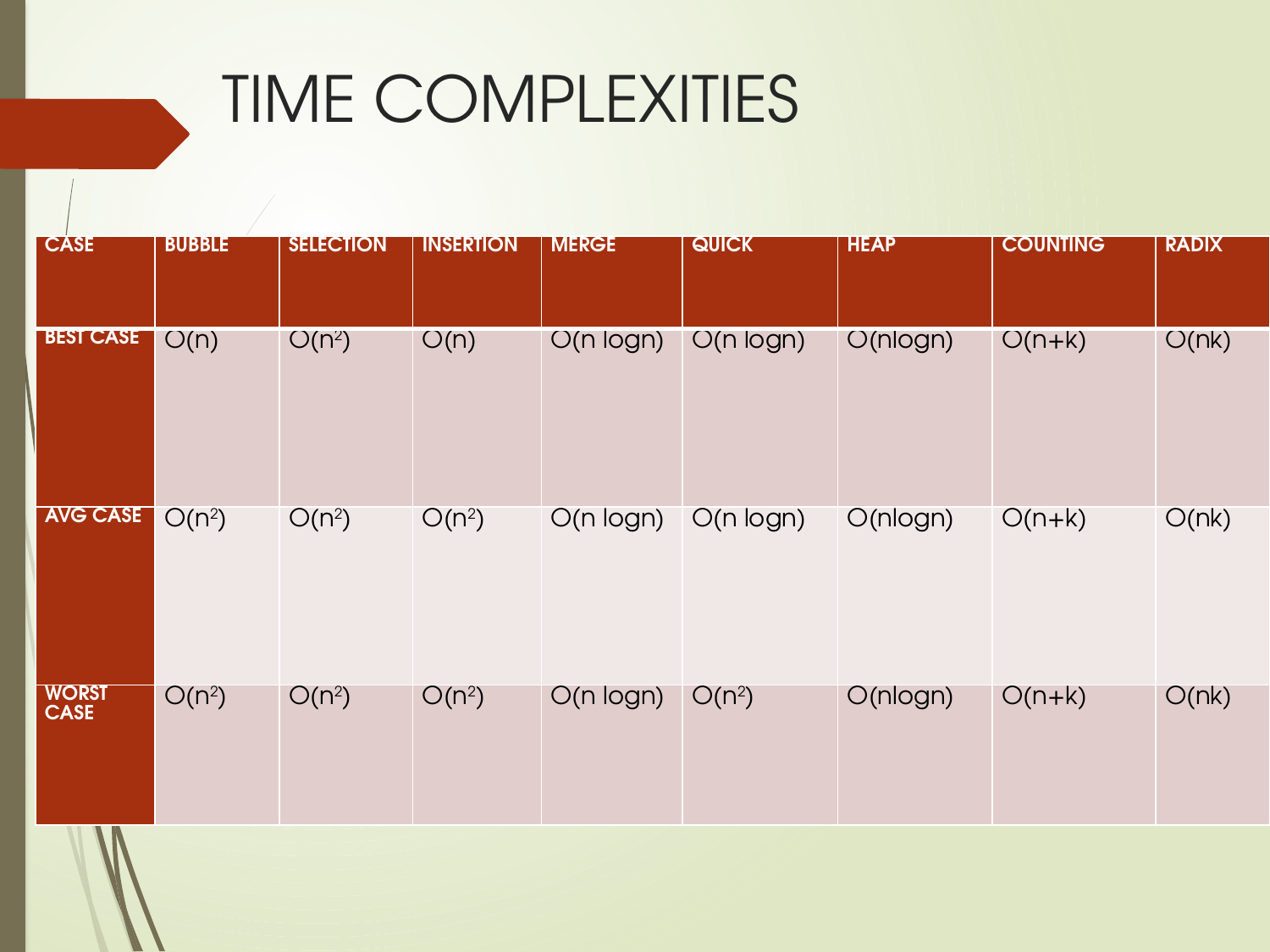

.
# TIME COMPLEXITIES
| CASE | BUBBLE | SELECTION | INSERTION | MERGE | QUICK | HEAP | COUNTING | RADIX |
| --- | --- | --- | --- | --- | --- | --- | --- | --- |
| BEST CASE | O(n) | O(n2) | O(n) | O(n logn) | O(n logn) | O(nlogn) | O(n+k) | O(nk) |
| AVG CASE | O(n2) | O(n2) | O(n2) | O(n logn) | O(n logn) | O(nlogn) | O(n+k) | O(nk) |
| WORST CASE | O(n2) | O(n2) | O(n2) | O(n logn) | O(n2) | O(nlogn) | O(n+k) | O(nk) |